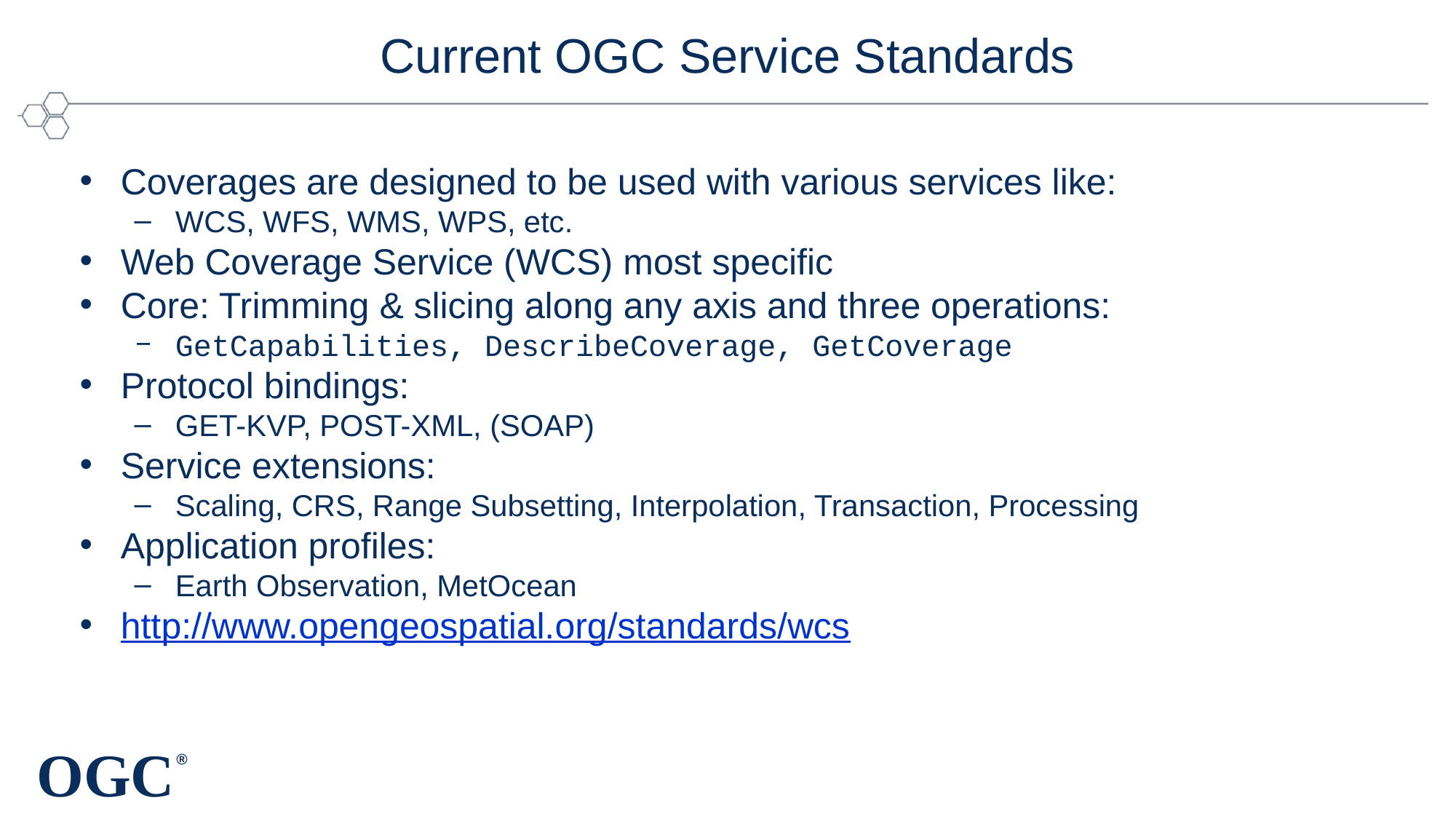

# Current OGC Service Standards
Coverages are designed to be used with various services like:
WCS, WFS, WMS, WPS, etc.
Web Coverage Service (WCS) most specific
Core: Trimming & slicing along any axis and three operations:
GetCapabilities, DescribeCoverage, GetCoverage
Protocol bindings:
GET-KVP, POST-XML, (SOAP)
Service extensions:
Scaling, CRS, Range Subsetting, Interpolation, Transaction, Processing
Application profiles:
Earth Observation, MetOcean
http://www.opengeospatial.org/standards/wcs